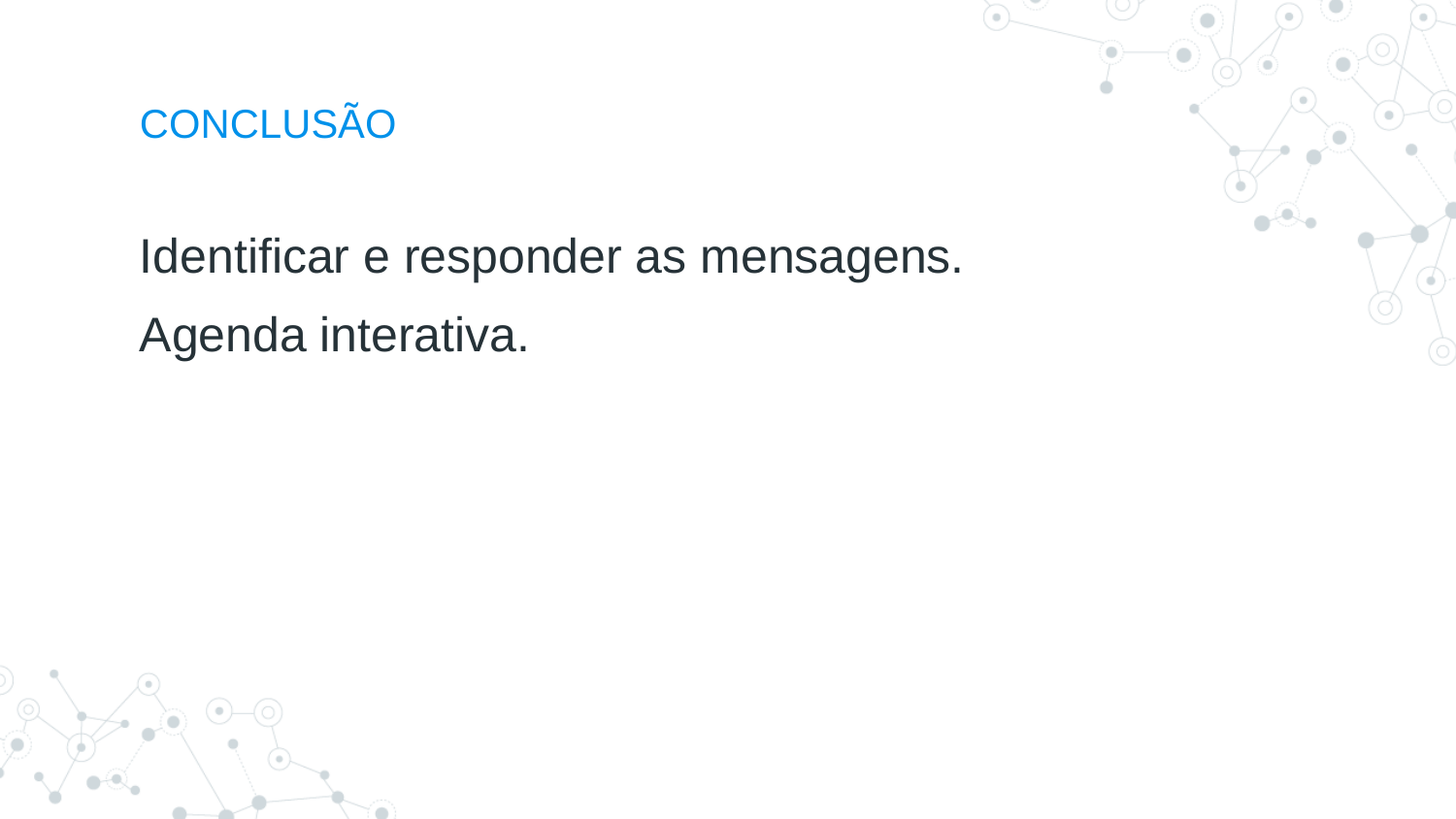

# CONCLUSÃO
Identificar e responder as mensagens.
Agenda interativa.